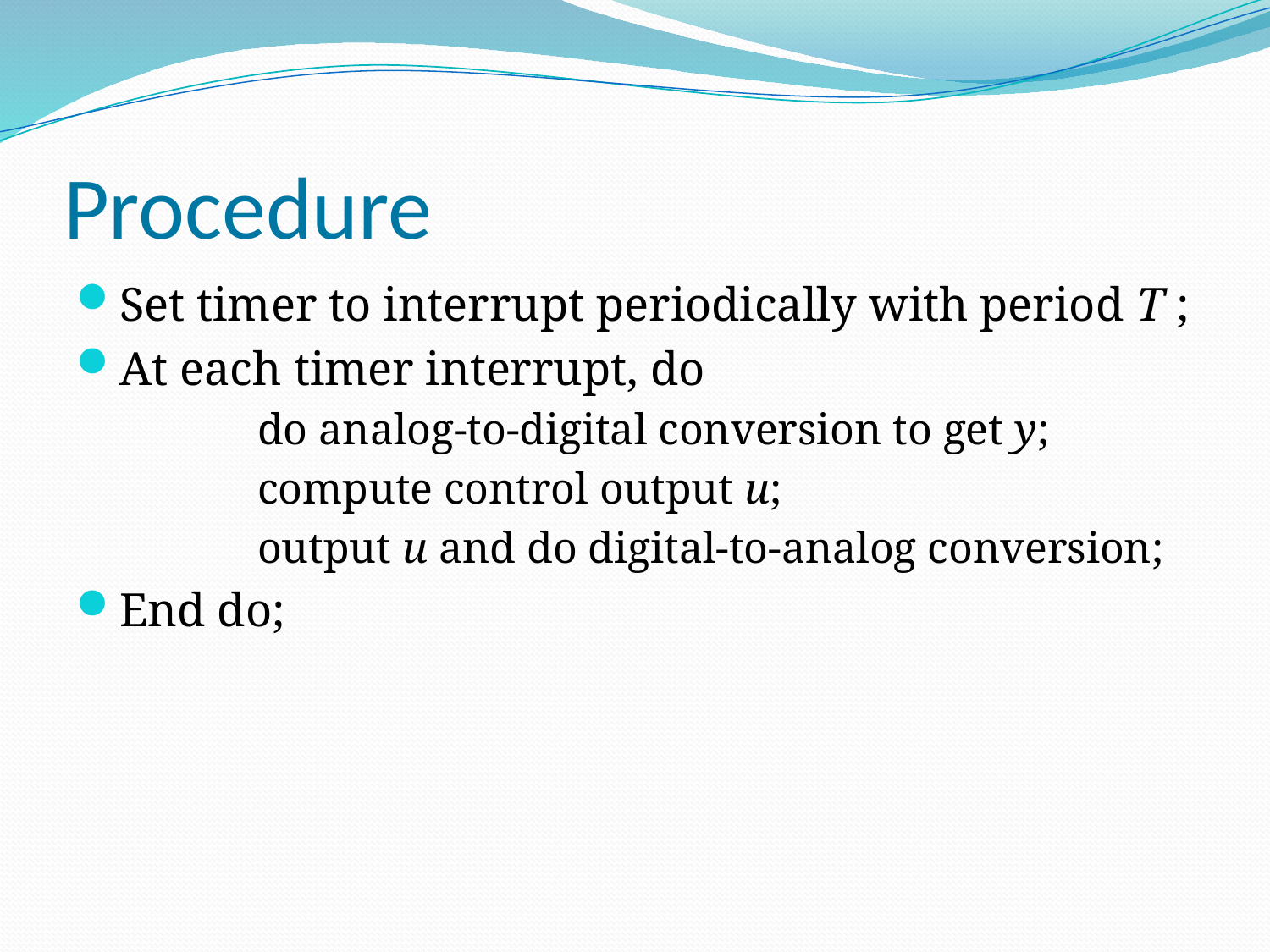

# Procedure
Set timer to interrupt periodically with period T ;
At each timer interrupt, do
	do analog-to-digital conversion to get y;
	compute control output u;
	output u and do digital-to-analog conversion;
End do;